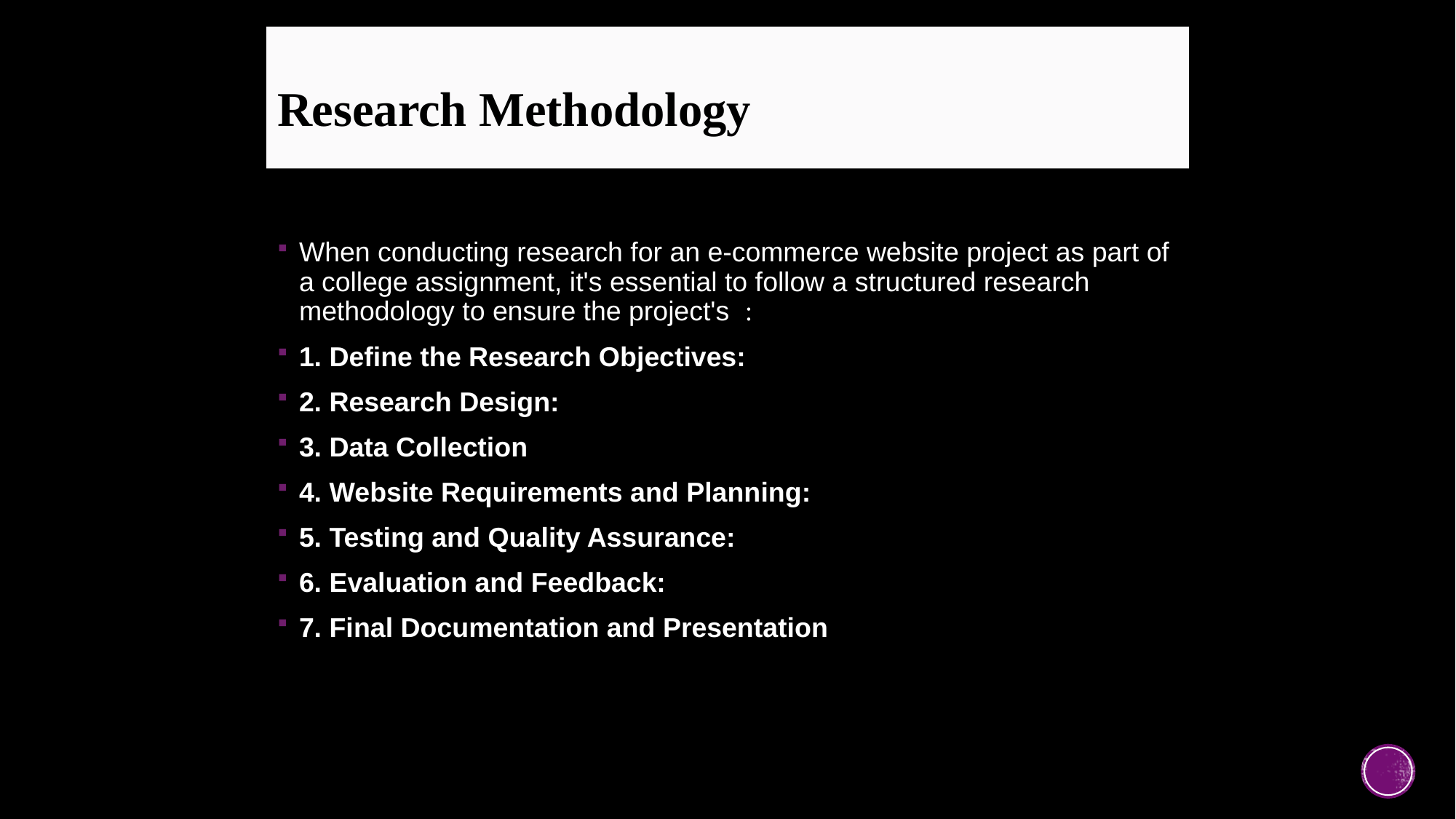

# Research Methodology

When conducting research for an e-commerce website project as part of a college assignment, it's essential to follow a structured research methodology to ensure the project's  :
1. Define the Research Objectives:
2. Research Design:
3. Data Collection
4. Website Requirements and Planning:
5. Testing and Quality Assurance:
6. Evaluation and Feedback:
7. Final Documentation and Presentation